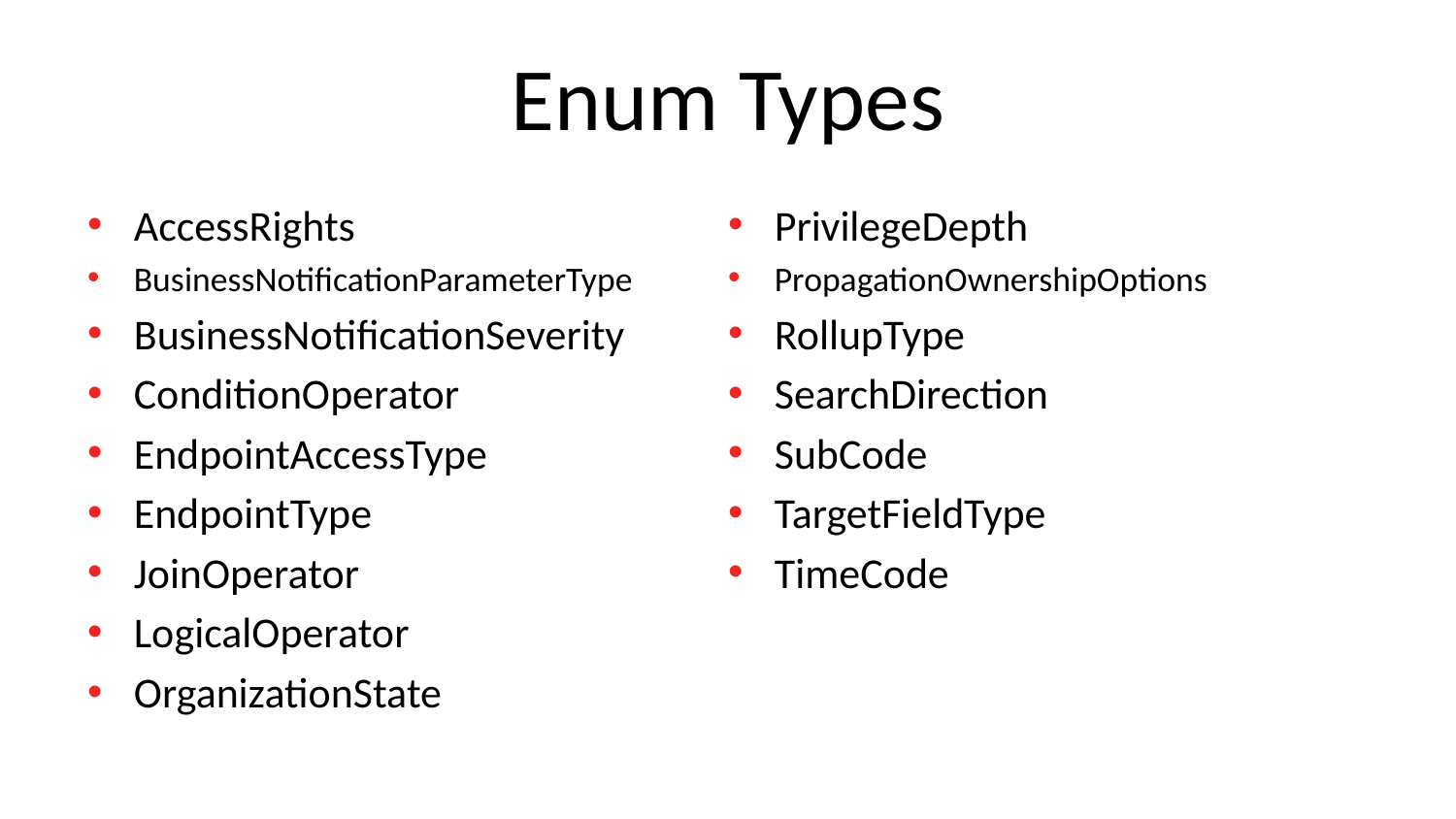

# Enum Types
AccessRights
BusinessNotificationParameterType
BusinessNotificationSeverity
ConditionOperator
EndpointAccessType
EndpointType
JoinOperator
LogicalOperator
OrganizationState
PrivilegeDepth
PropagationOwnershipOptions
RollupType
SearchDirection
SubCode
TargetFieldType
TimeCode